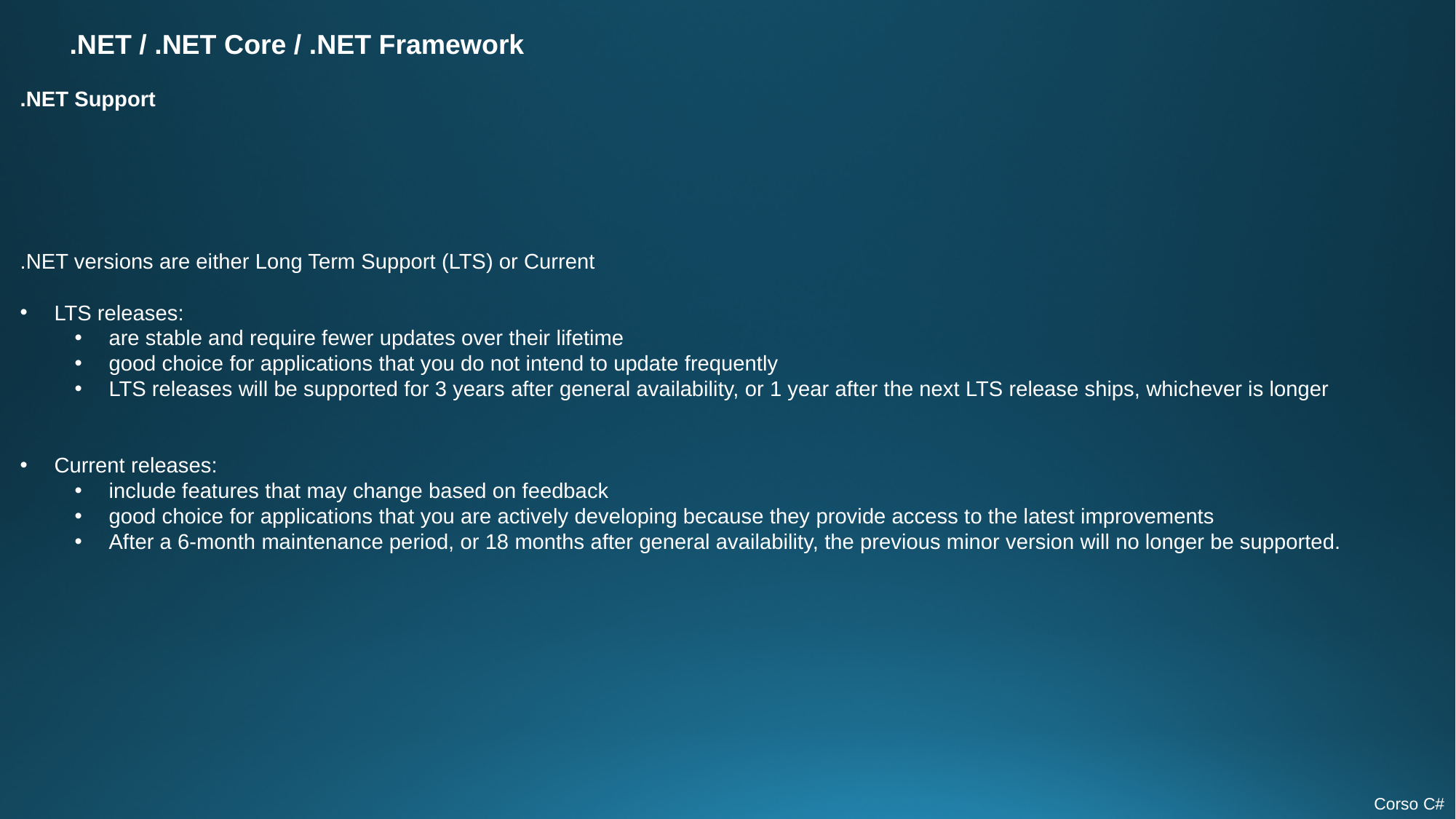

.NET / .NET Core / .NET Framework
.NET Support

.NET versions are either Long Term Support (LTS) or Current

LTS releases:
are stable and require fewer updates over their lifetime
good choice for applications that you do not intend to update frequently
LTS releases will be supported for 3 years after general availability, or 1 year after the next LTS release ships, whichever is longer

Current releases:
include features that may change based on feedback
good choice for applications that you are actively developing because they provide access to the latest improvements
After a 6-month maintenance period, or 18 months after general availability, the previous minor version will no longer be supported.
Corso C#